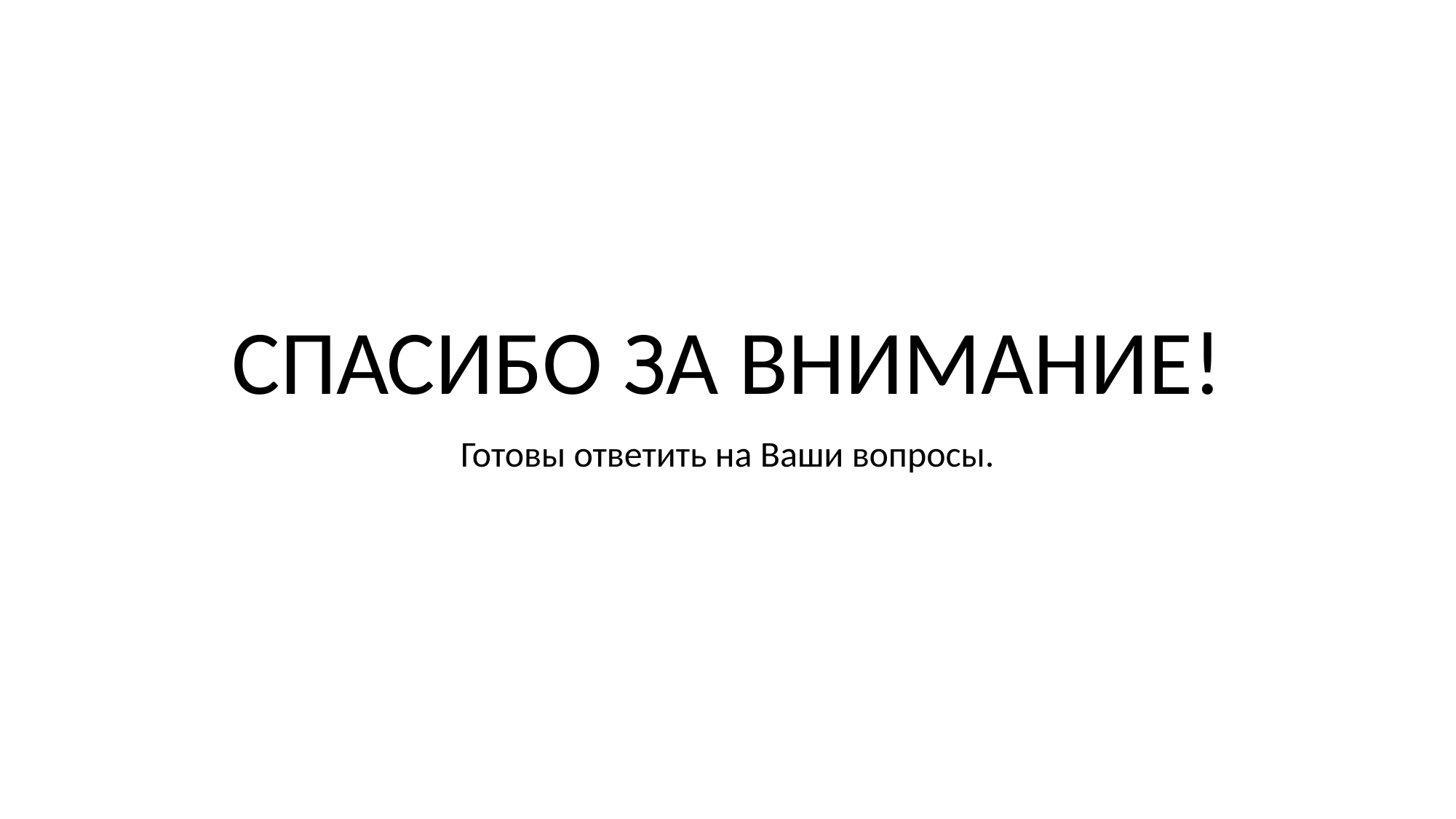

# СПАСИБО ЗА ВНИМАНИЕ!
Готовы ответить на Ваши вопросы.